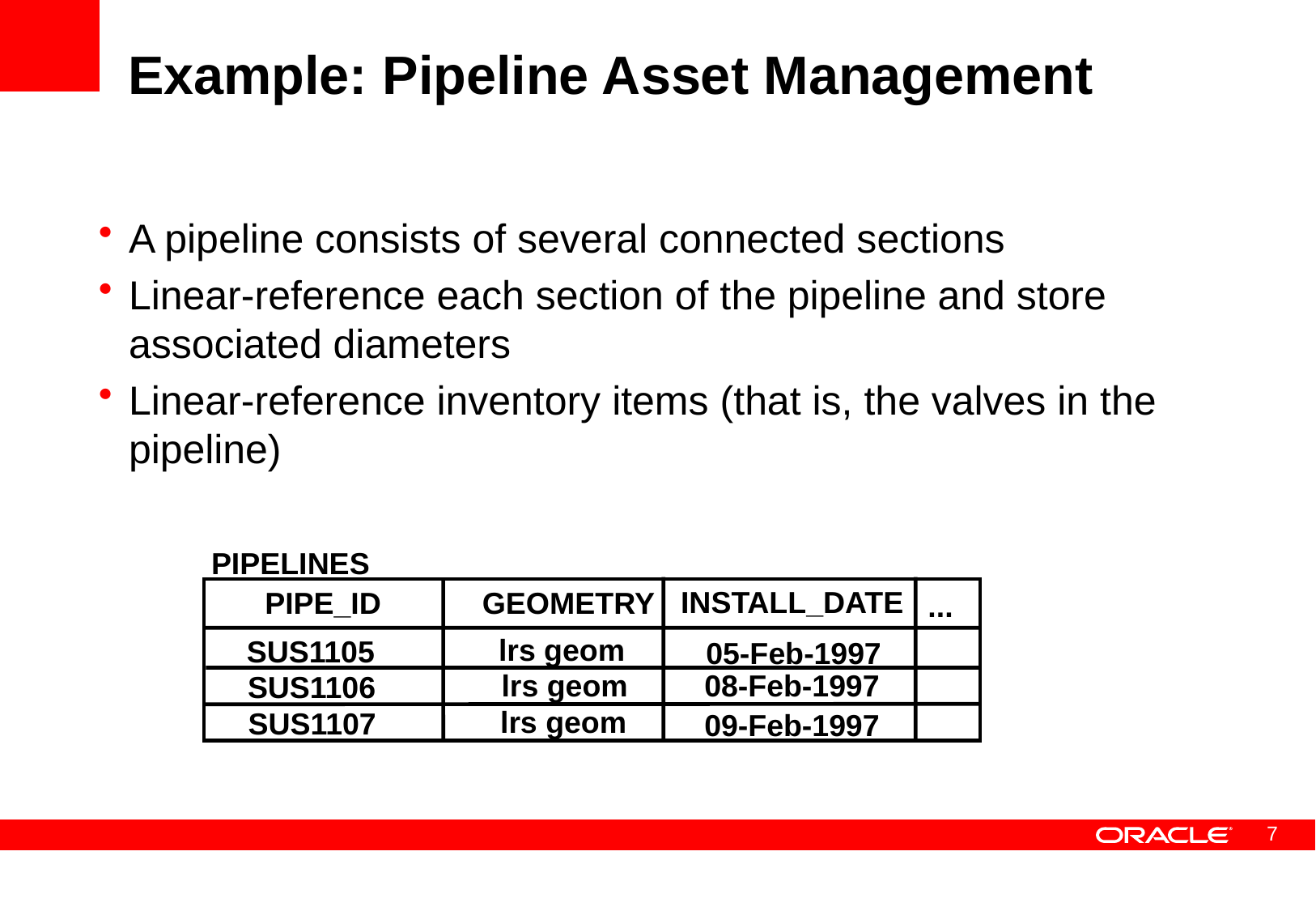

# Example: Pipeline Asset Management
A pipeline consists of several connected sections
Linear-reference each section of the pipeline and store associated diameters
Linear-reference inventory items (that is, the valves in the pipeline)
PIPELINES

INSTALL_DATE

PIPE_ID
GEOMETRY

...
lrs geom

SUS1105

05-Feb-1997
lrs geom
08-Feb-1997
SUS1106

lrs geom
SUS1107
09-Feb-1997